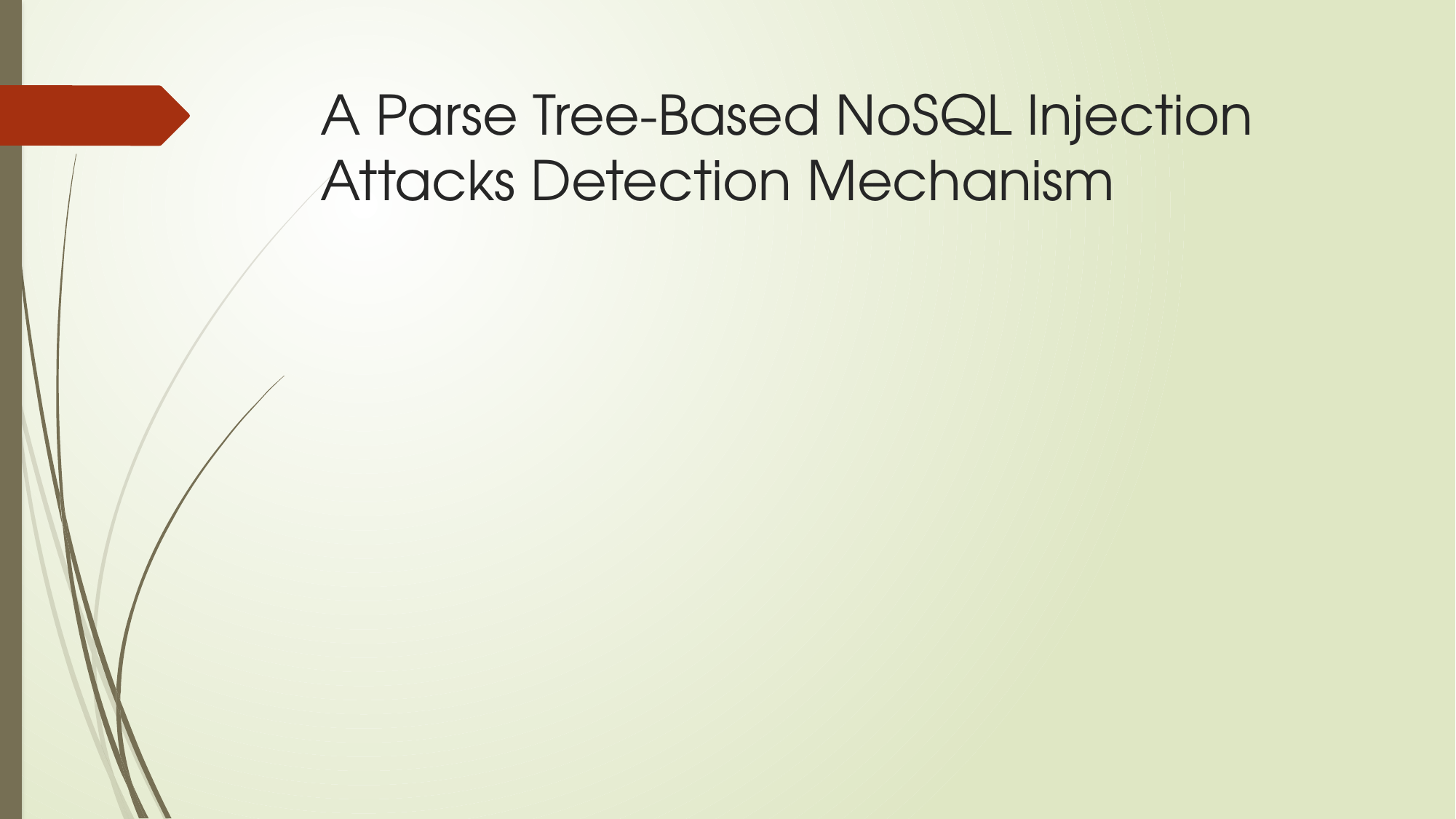

# A Parse Tree-Based NoSQL Injection Attacks Detection Mechanism